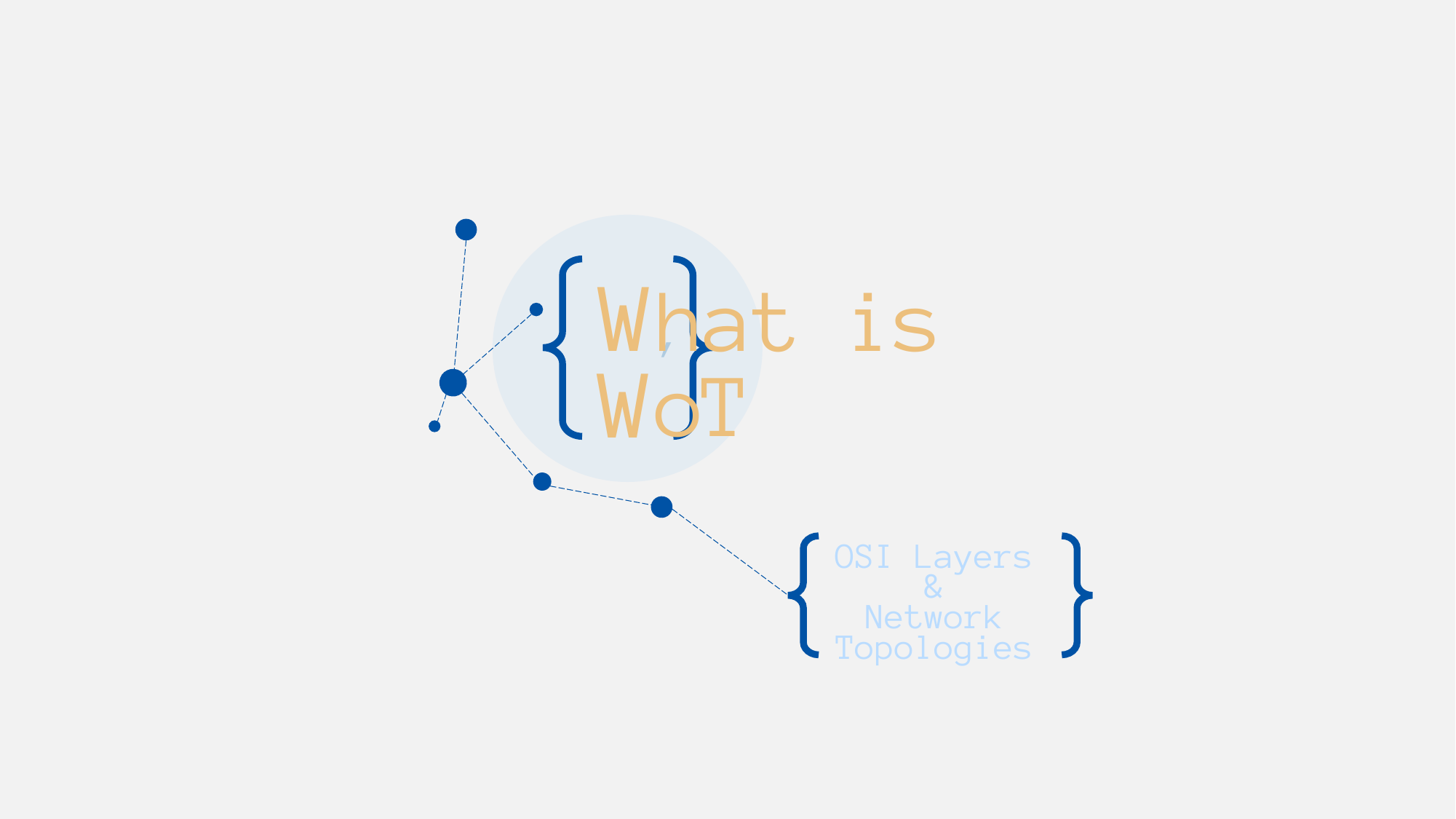

W
hat is
,

W
oT

OSI Layers
&
Network
Topologies